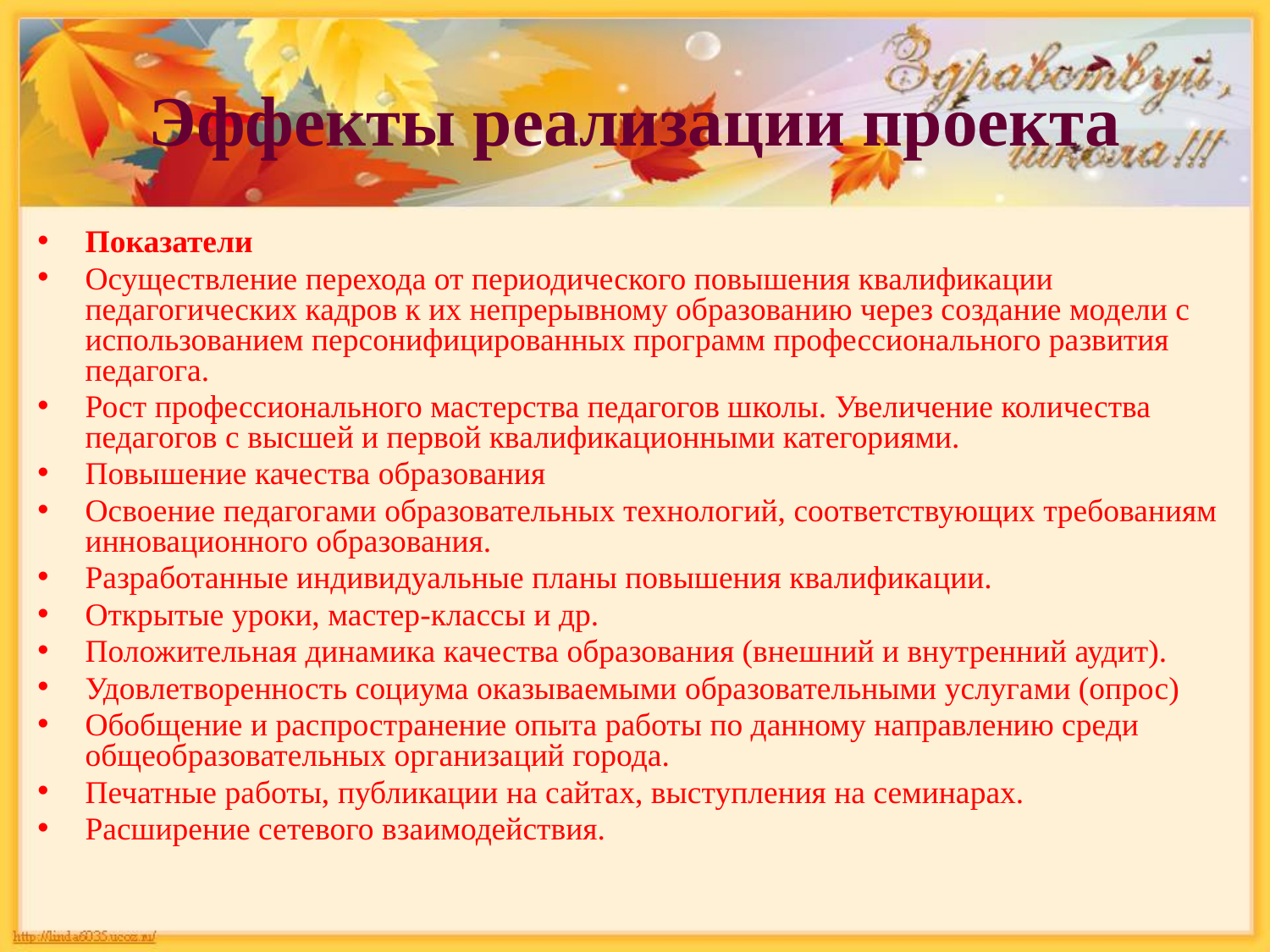

# Эффекты реализации проекта
Показатели
Осуществление перехода от периодического повышения квалификации педагогических кадров к их непрерывному образованию через создание модели с использованием персонифицированных программ профессионального развития педагога.
Рост профессионального мастерства педагогов школы. Увеличение количества педагогов с высшей и первой квалификационными категориями.
Повышение качества образования
Освоение педагогами образовательных технологий, соответствующих требованиям инновационного образования.
Разработанные индивидуальные планы повышения квалификации.
Открытые уроки, мастер-классы и др.
Положительная динамика качества образования (внешний и внутренний аудит).
Удовлетворенность социума оказываемыми образовательными услугами (опрос)
Обобщение и распространение опыта работы по данному направлению среди общеобразовательных организаций города.
Печатные работы, публикации на сайтах, выступления на семинарах.
Расширение сетевого взаимодействия.